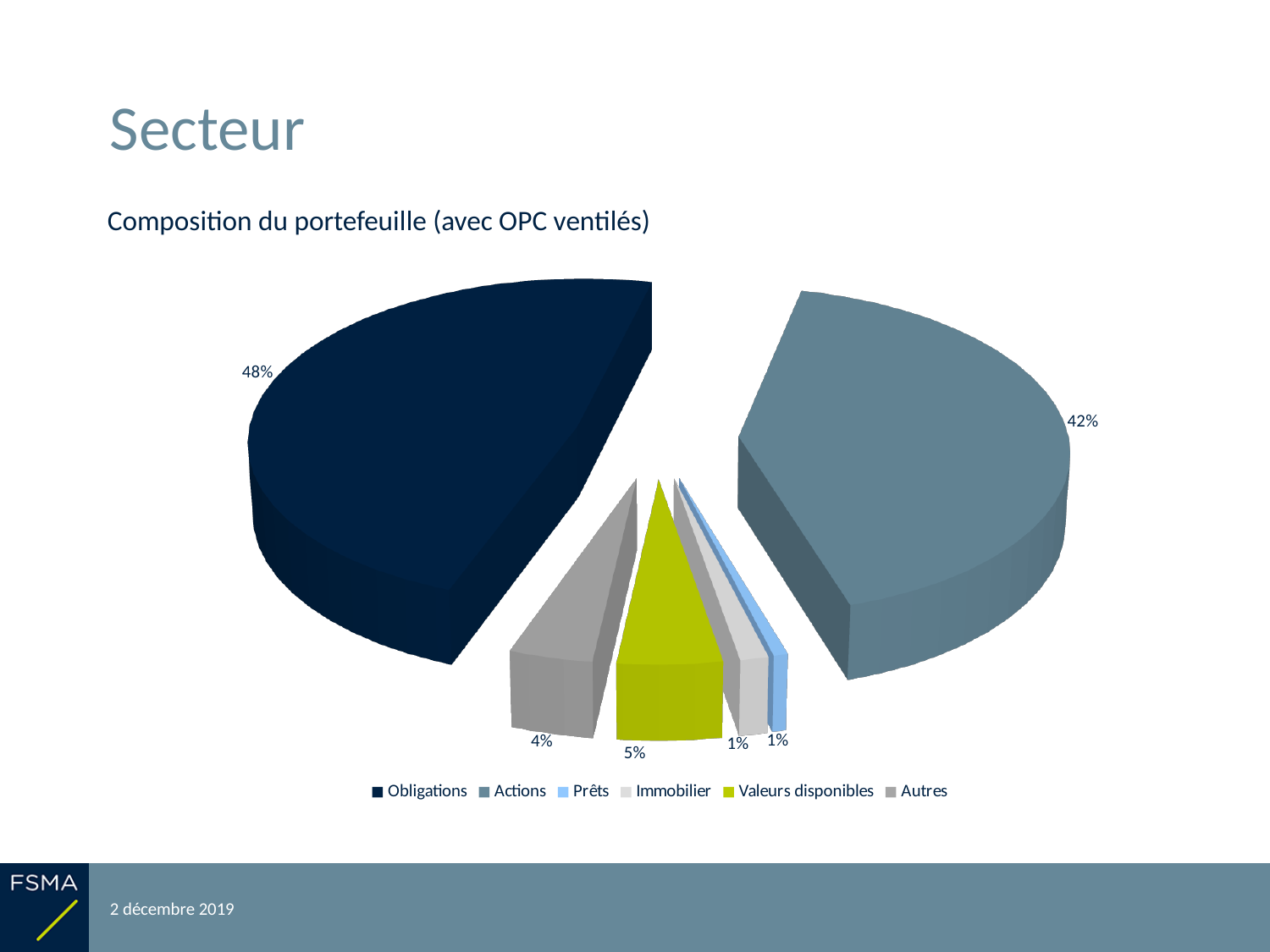

# Secteur
Composition du portefeuille (avec OPC ventilés)

[unsupported chart]

2 décembre 2019
Reporting relatif à l'exercice 2018
18